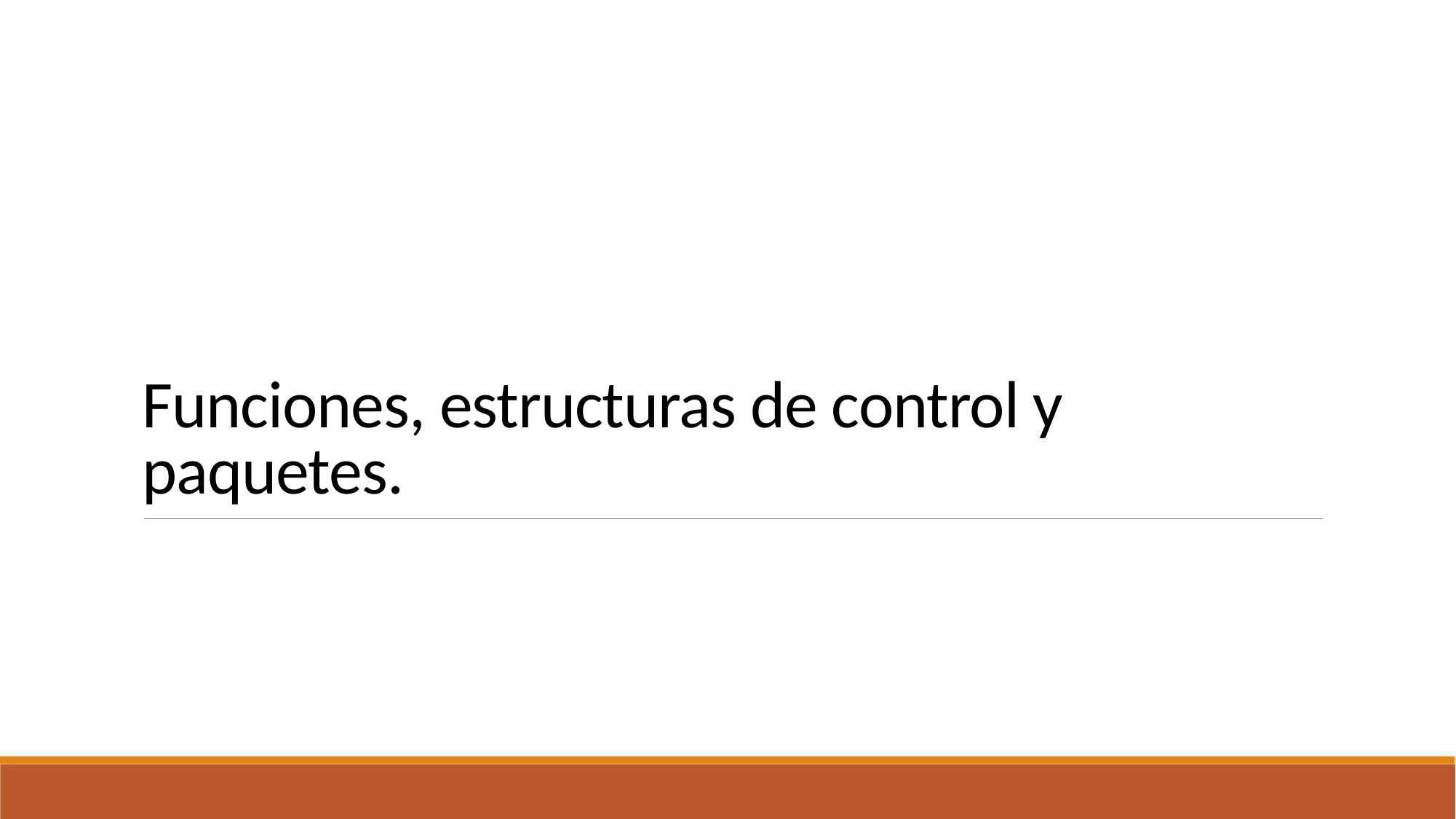

# Funciones, estructuras de control y paquetes.